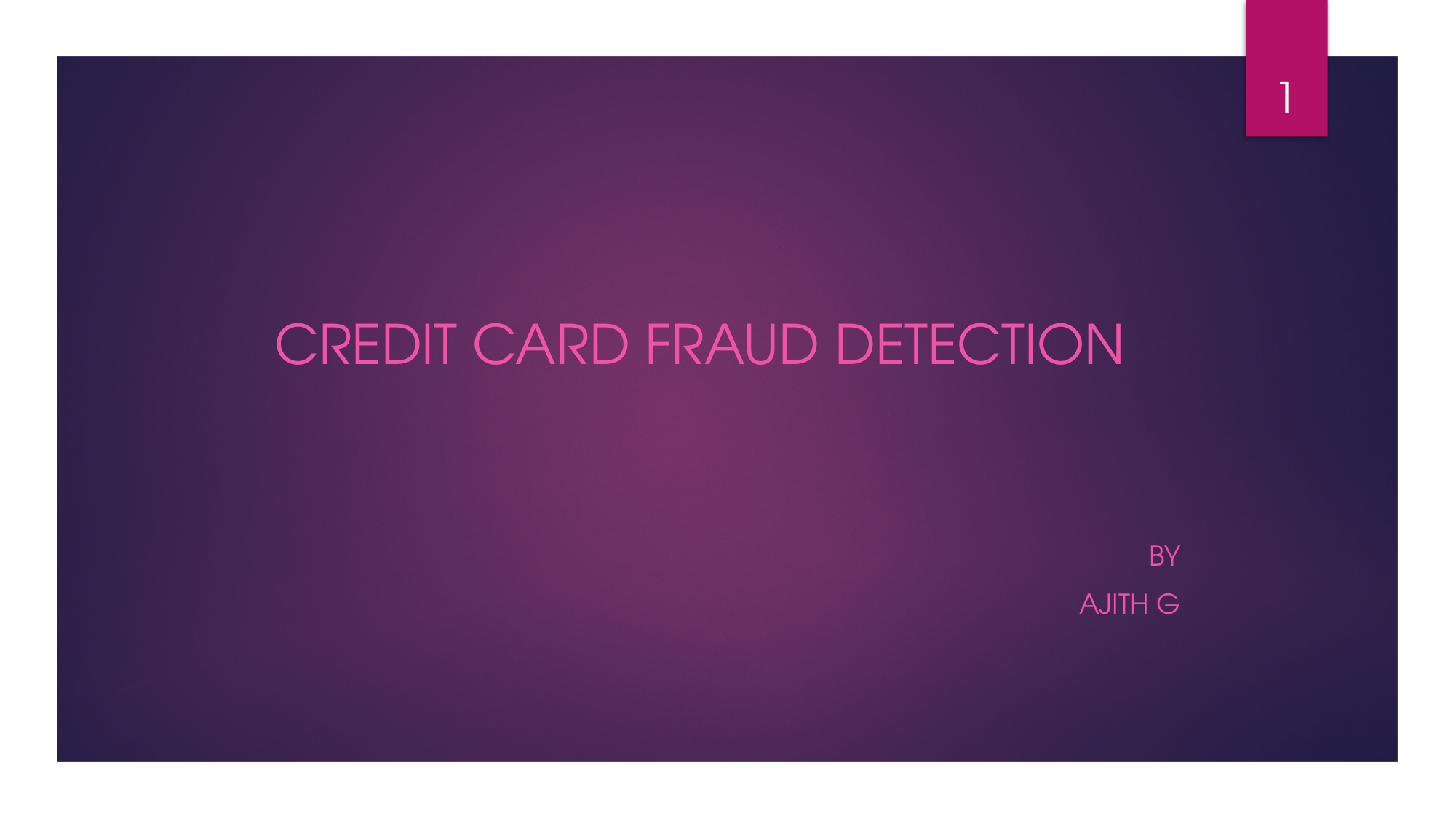

1
# CREDIT CARD FRAUD DETECTION
BY
AJITH G